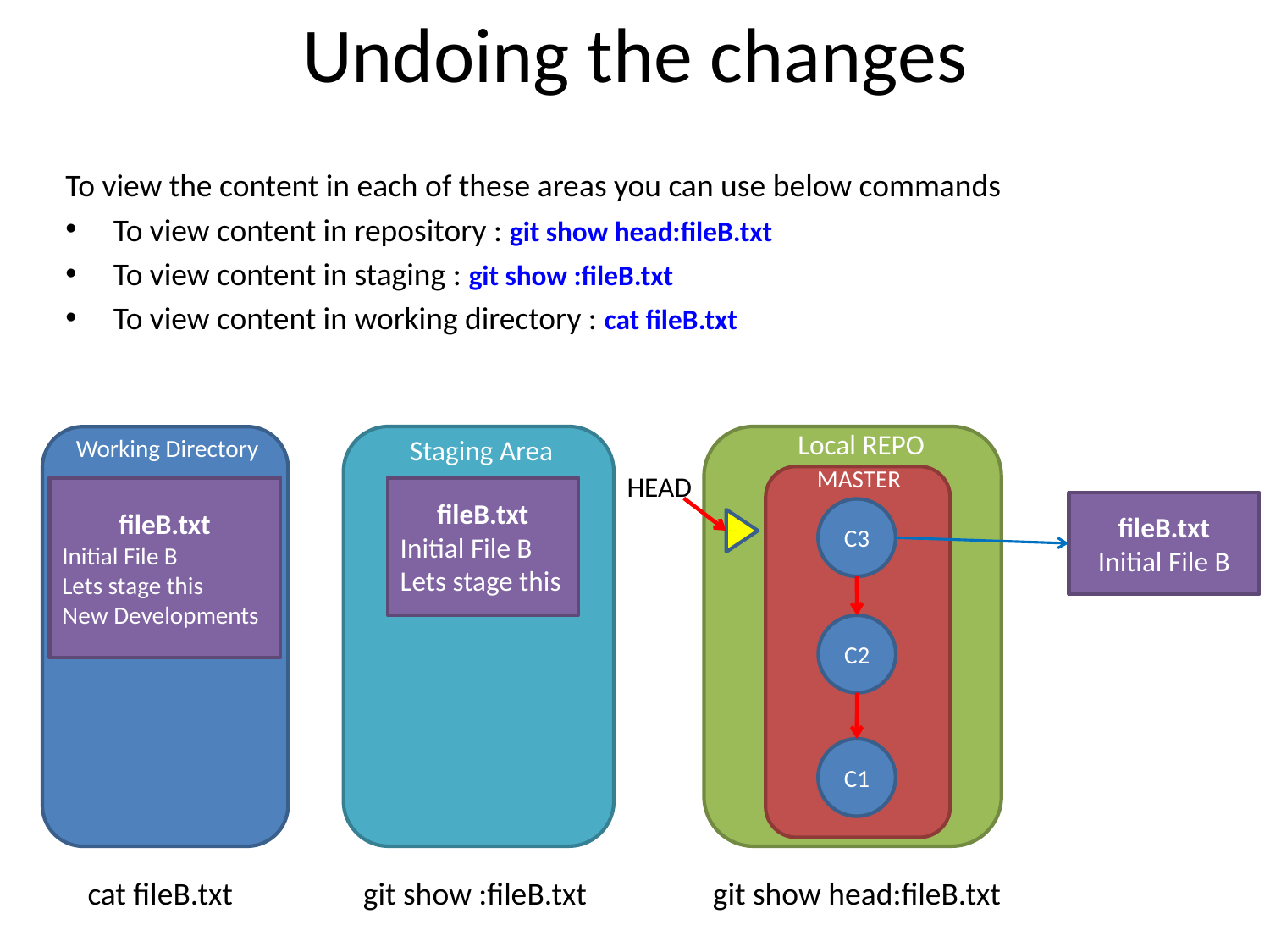

# Undoing the changes
To view the content in each of these areas you can use below commands
To view content in repository : git show head:fileB.txt
To view content in staging : git show :fileB.txt
To view content in working directory : cat fileB.txt
Local REPO
Staging Area
Working Directory

MASTER
HEAD

fileB.txt
Initial File B
Lets stage this
New Developments
fileB.txt
Initial File B
Lets stage this
fileB.txt
Initial File B
C3

C2
C1
cat fileB.txt
git show :fileB.txt
git show head:fileB.txt